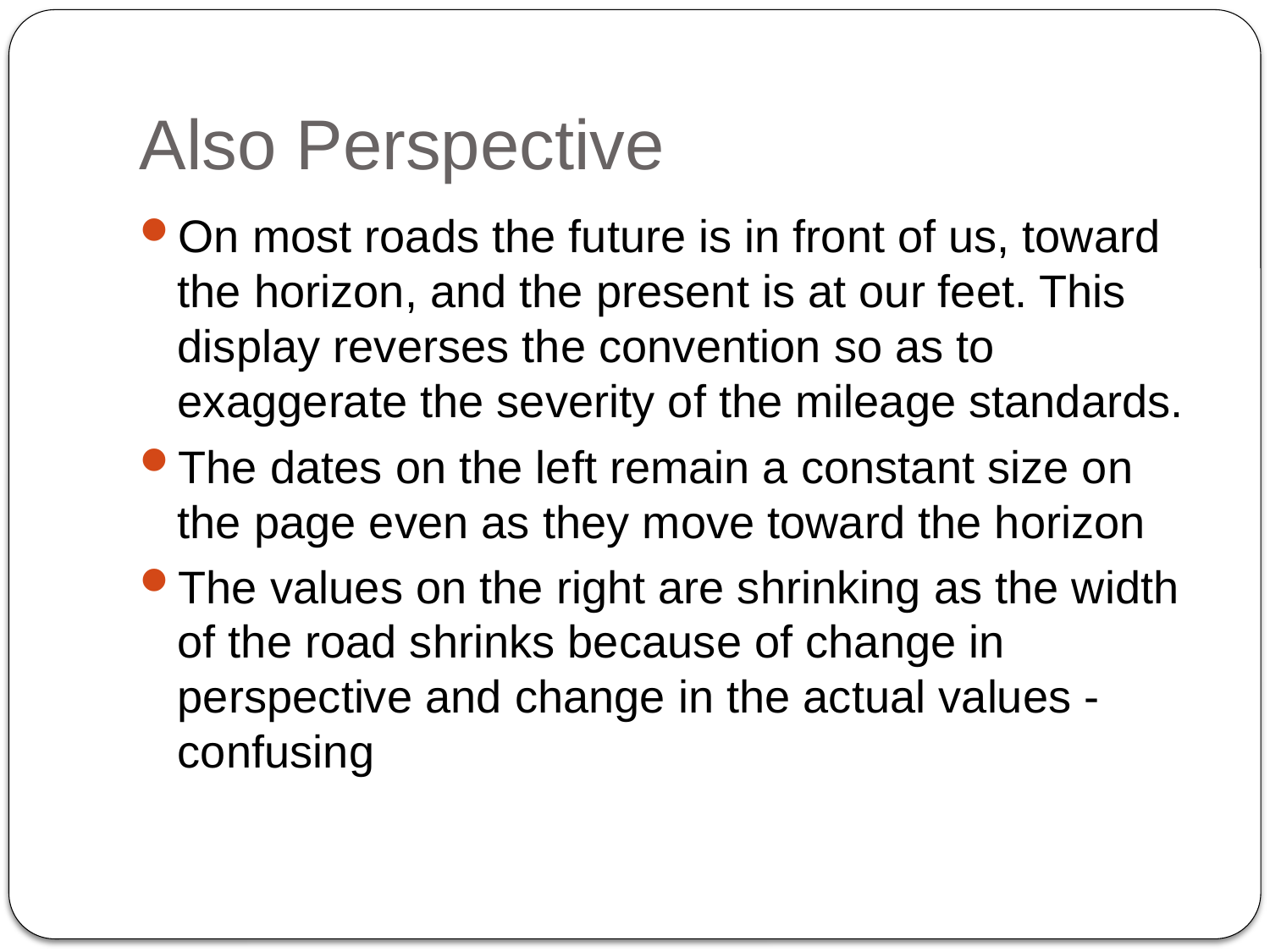

# Also Perspective
On most roads the future is in front of us, toward the horizon, and the present is at our feet. This display reverses the convention so as to exaggerate the severity of the mileage standards.
The dates on the left remain a constant size on the page even as they move toward the horizon
The values on the right are shrinking as the width of the road shrinks because of change in perspective and change in the actual values - confusing